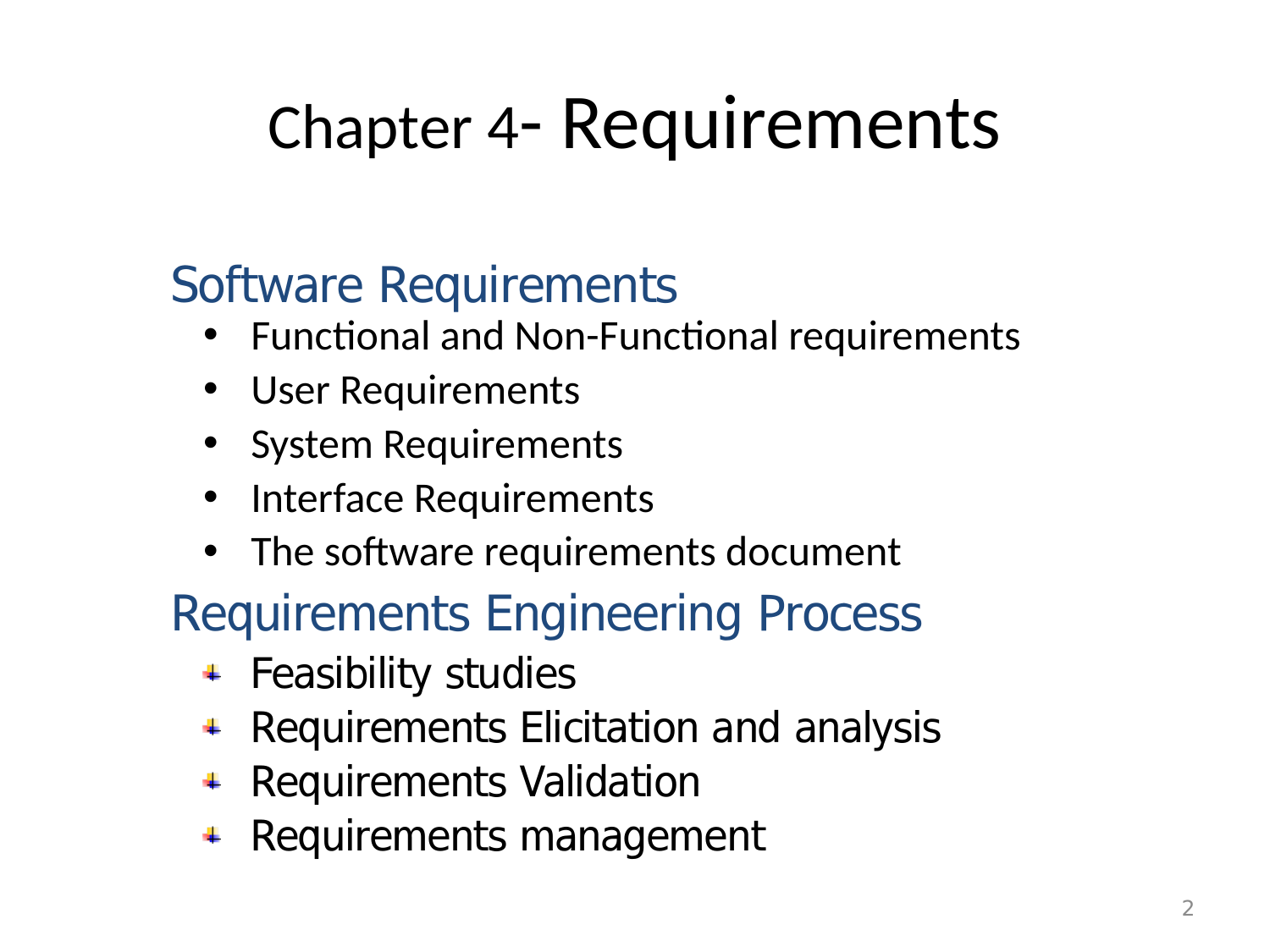

# Chapter 4- Requirements
Software Requirements
Functional and Non-Functional requirements
User Requirements
System Requirements
Interface Requirements
The software requirements document
Requirements Engineering Process
Feasibility studies
Requirements Elicitation and analysis
Requirements Validation
Requirements management
2